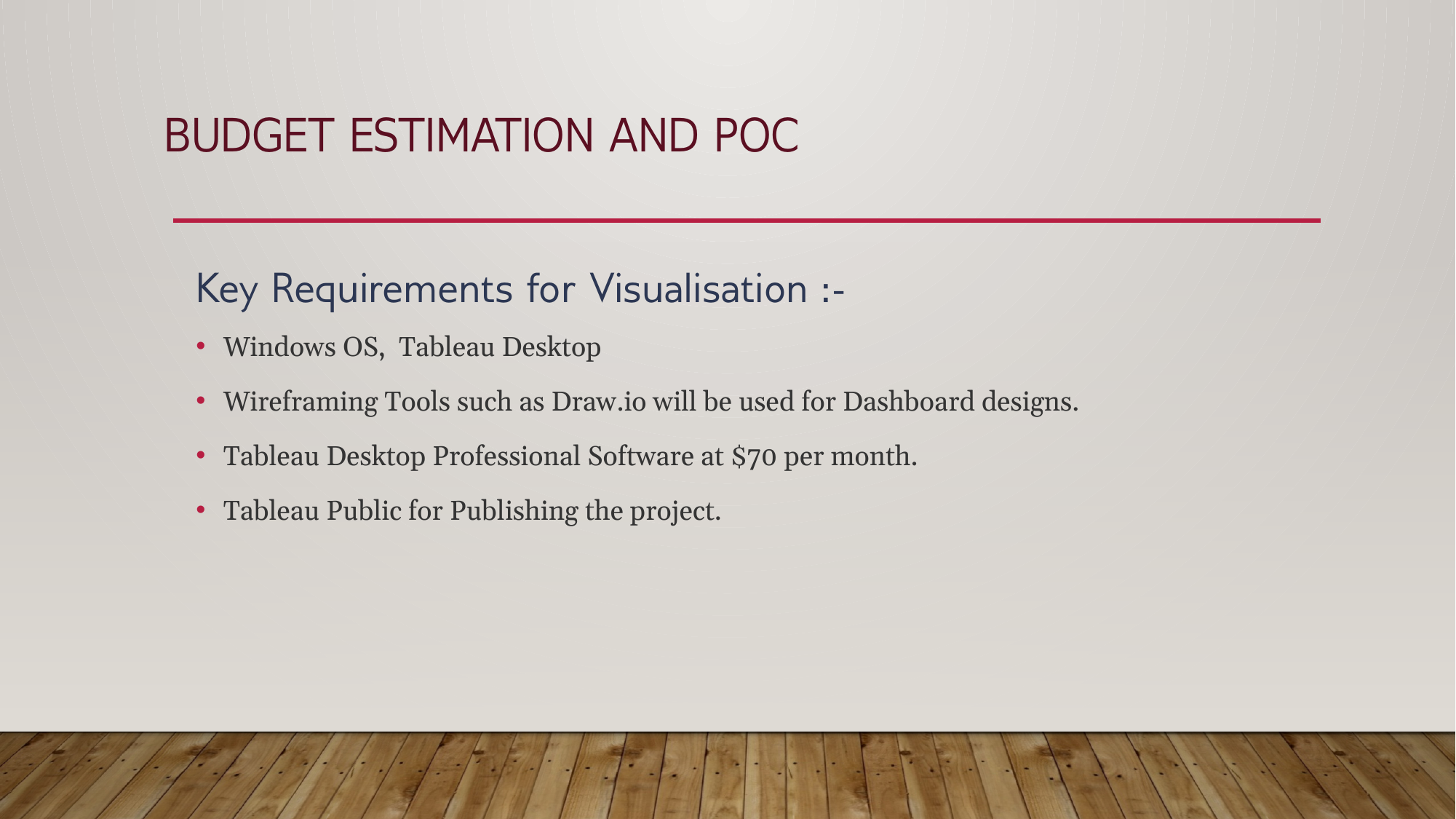

# Budget Estimation and poc
Key Requirements for Visualisation :-
Windows OS,  Tableau Desktop
Wireframing Tools such as Draw.io will be used for Dashboard designs.
Tableau Desktop Professional Software at $70 per month.
Tableau Public for Publishing the project.